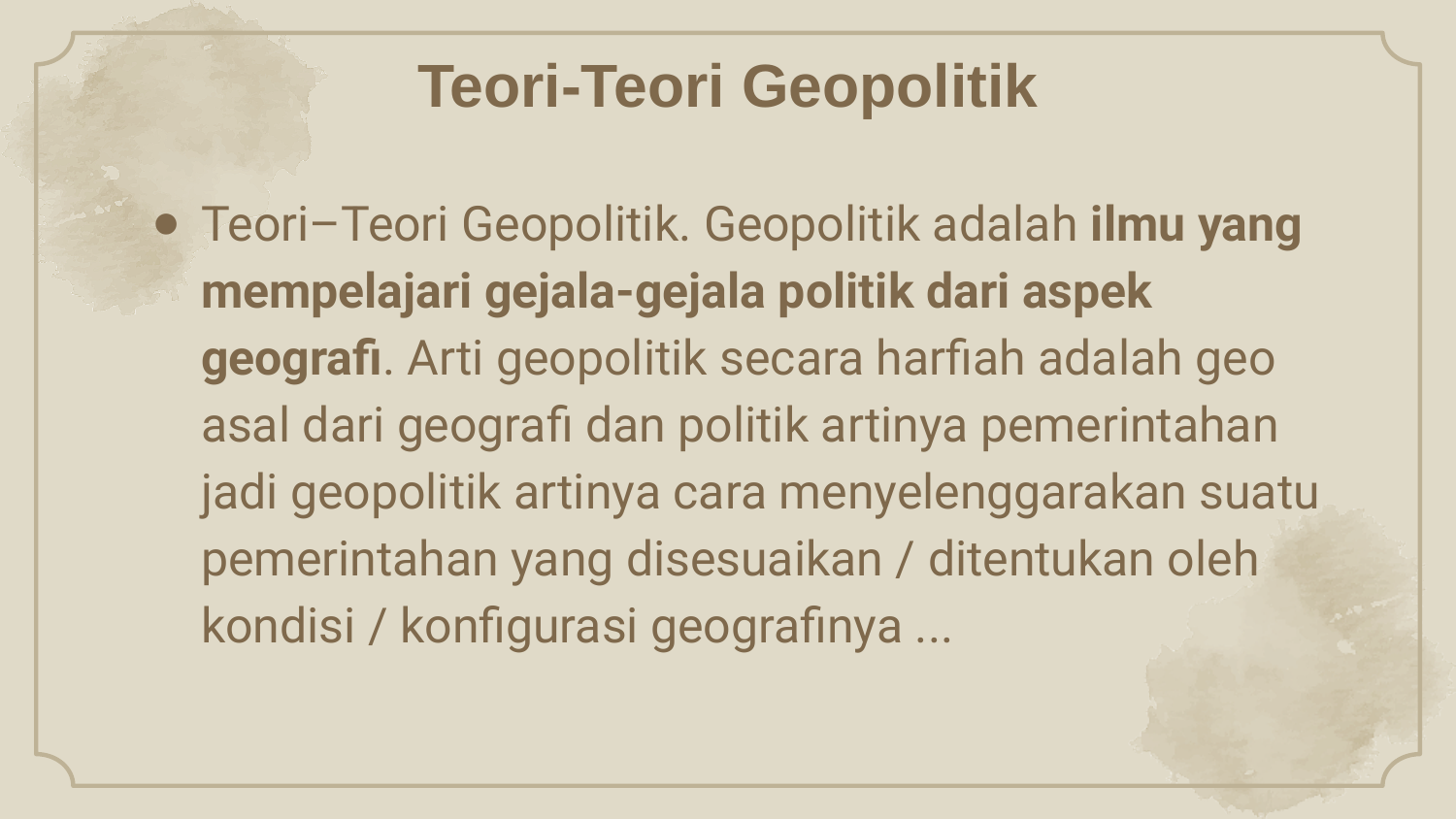

# Teori-Teori Geopolitik
Teori–Teori Geopolitik. Geopolitik adalah ilmu yang mempelajari gejala-gejala politik dari aspek geografi. Arti geopolitik secara harfiah adalah geo asal dari geografi dan politik artinya pemerintahan jadi geopolitik artinya cara menyelenggarakan suatu pemerintahan yang disesuaikan / ditentukan oleh kondisi / konfigurasi geografinya ...